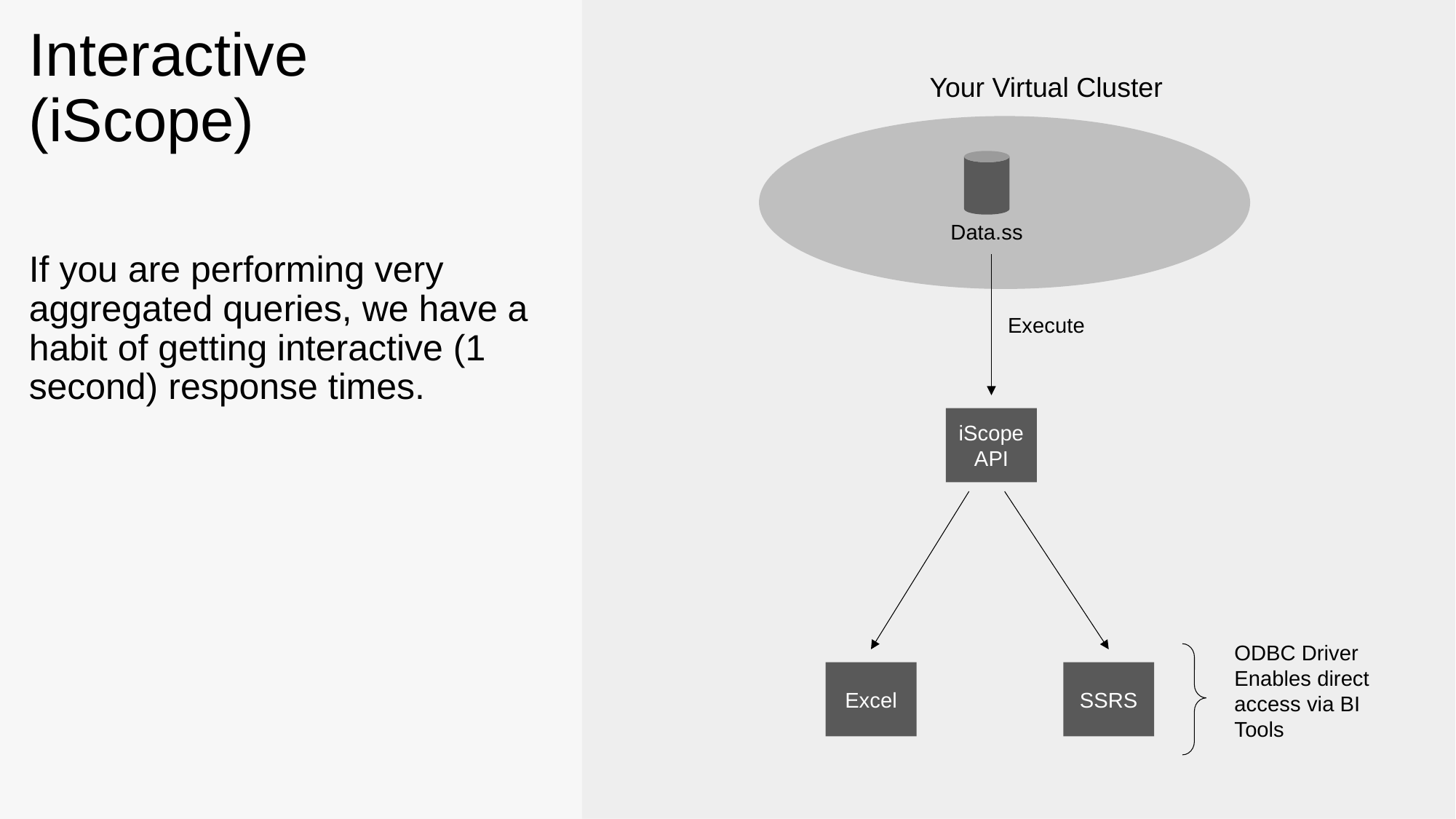

Interactive (iScope)

If you are performing very aggregated queries, we have a habit of getting interactive (1 second) response times.
Your Virtual Cluster

Data.ss
Execute
iScope API

ODBC Driver Enables direct access via BI Tools
Excel
SSRS